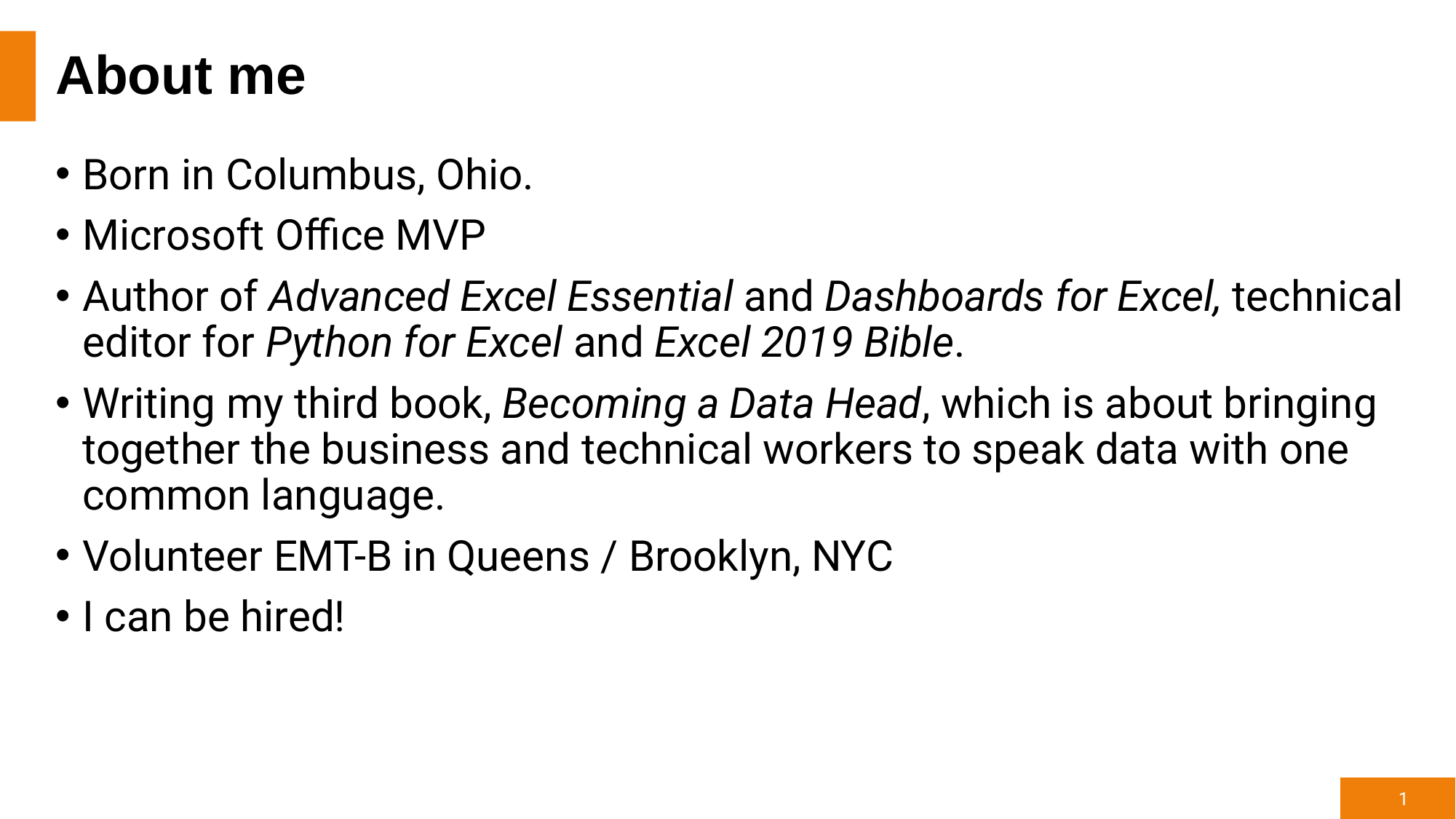

# About me
Born in Columbus, Ohio.
Microsoft Office MVP
Author of Advanced Excel Essential and Dashboards for Excel, technical editor for Python for Excel and Excel 2019 Bible.
Writing my third book, Becoming a Data Head, which is about bringing together the business and technical workers to speak data with one common language.
Volunteer EMT-B in Queens / Brooklyn, NYC
I can be hired!

1